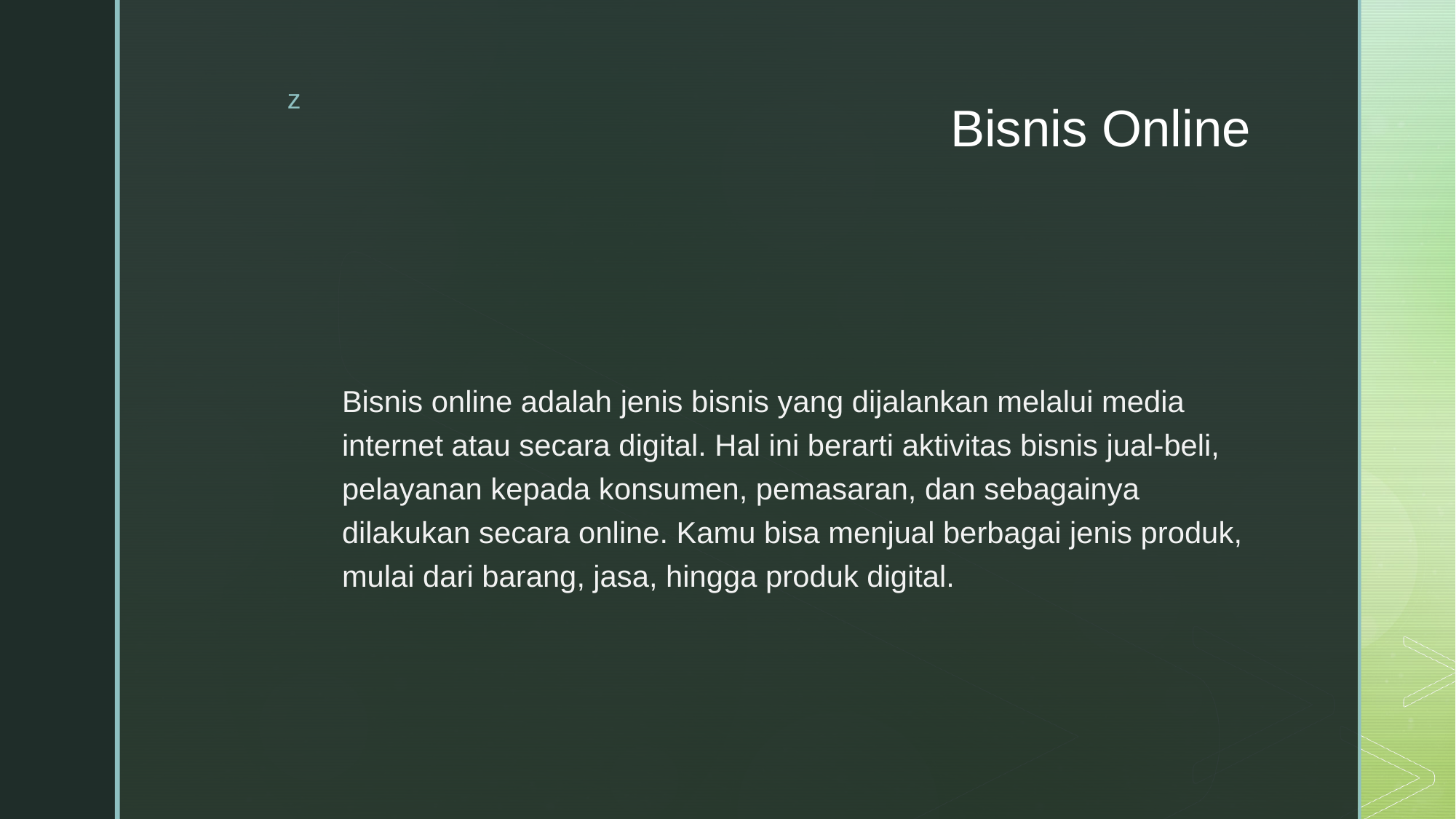

# Bisnis Online
Bisnis online adalah jenis bisnis yang dijalankan melalui media internet atau secara digital. Hal ini berarti aktivitas bisnis jual-beli, pelayanan kepada konsumen, pemasaran, dan sebagainya dilakukan secara online. Kamu bisa menjual berbagai jenis produk, mulai dari barang, jasa, hingga produk digital.